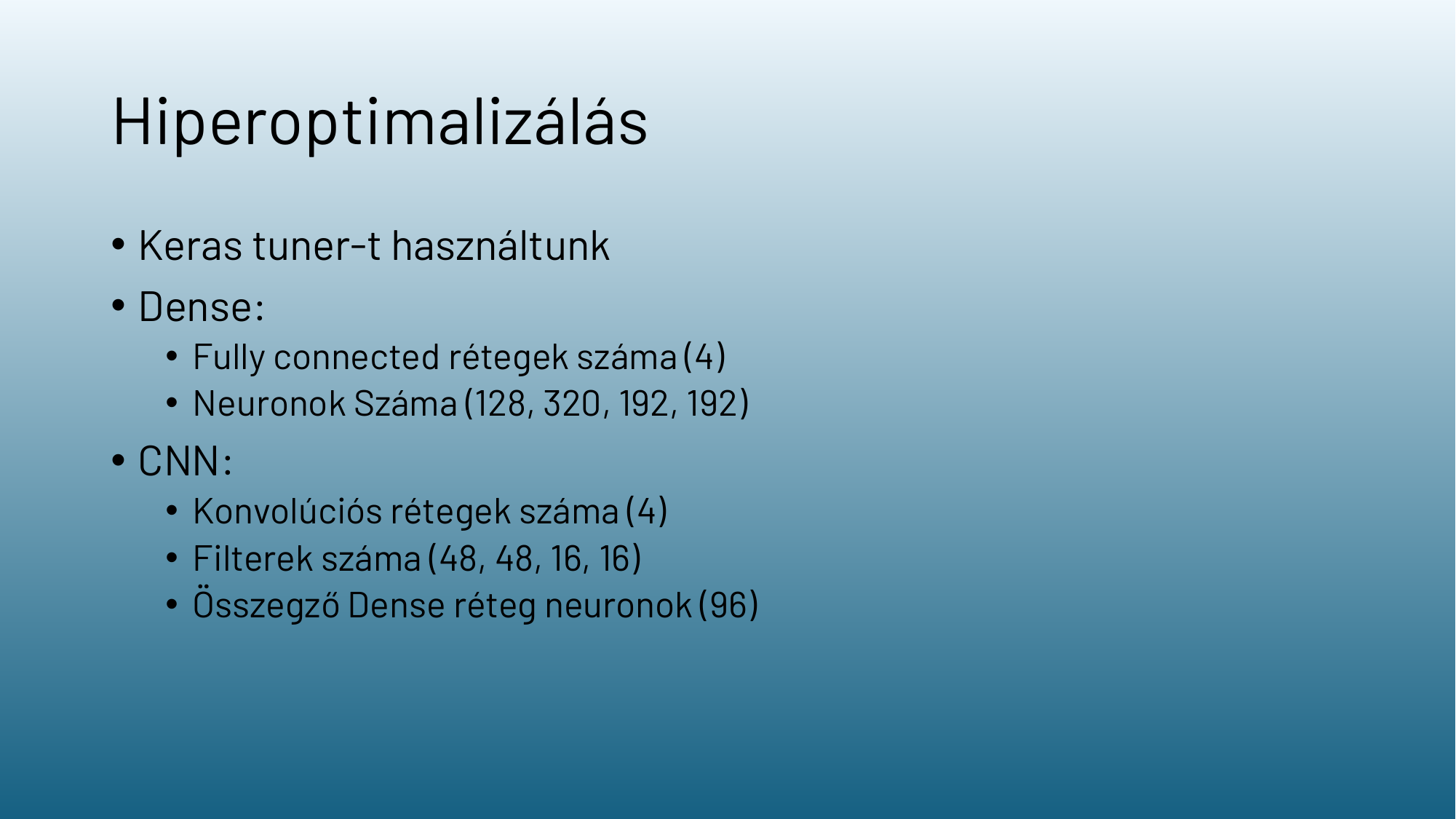

# Hiperoptimalizálás
Keras tuner-t használtunk
Dense:
Fully connected rétegek száma (4)
Neuronok Száma (128, 320, 192, 192)
CNN:
Konvolúciós rétegek száma (4)
Filterek száma (48, 48, 16, 16)
Összegző Dense réteg neuronok (96)